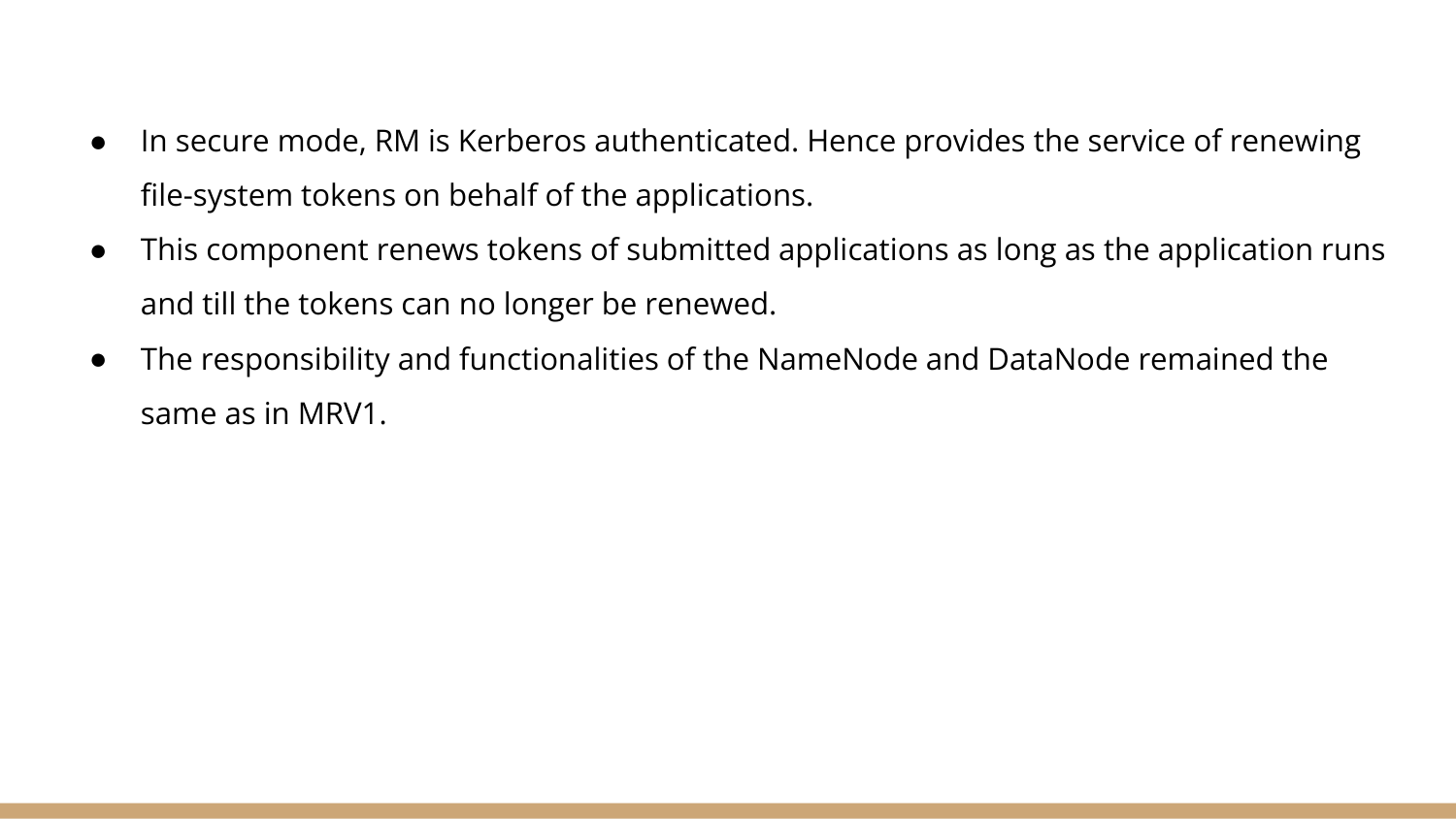

In secure mode, RM is Kerberos authenticated. Hence provides the service of renewing file-system tokens on behalf of the applications.
This component renews tokens of submitted applications as long as the application runs and till the tokens can no longer be renewed.
The responsibility and functionalities of the NameNode and DataNode remained the same as in MRV1.